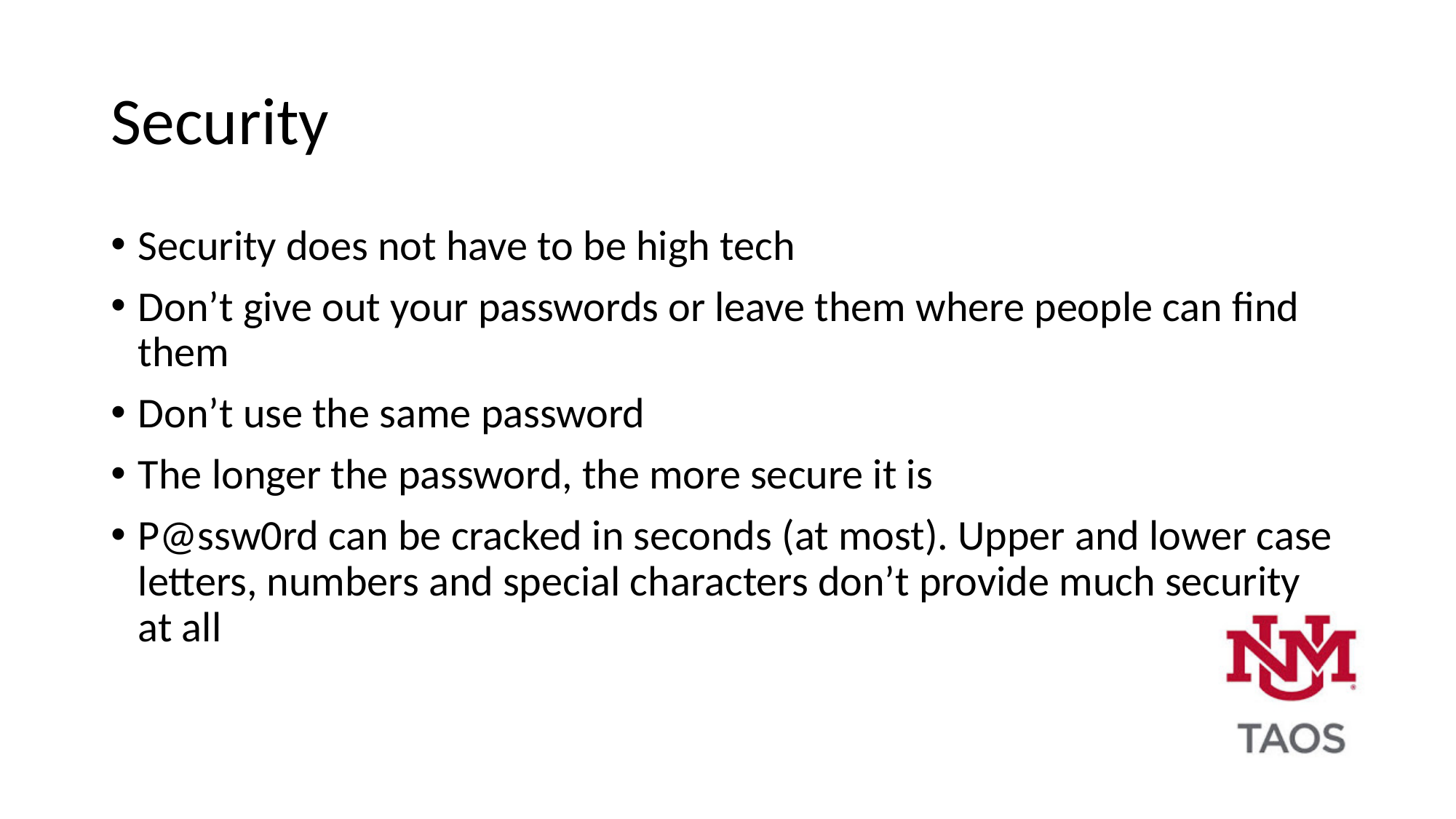

# Security
Security does not have to be high tech
Don’t give out your passwords or leave them where people can find them
Don’t use the same password
The longer the password, the more secure it is
P@ssw0rd can be cracked in seconds (at most). Upper and lower case letters, numbers and special characters don’t provide much security at all